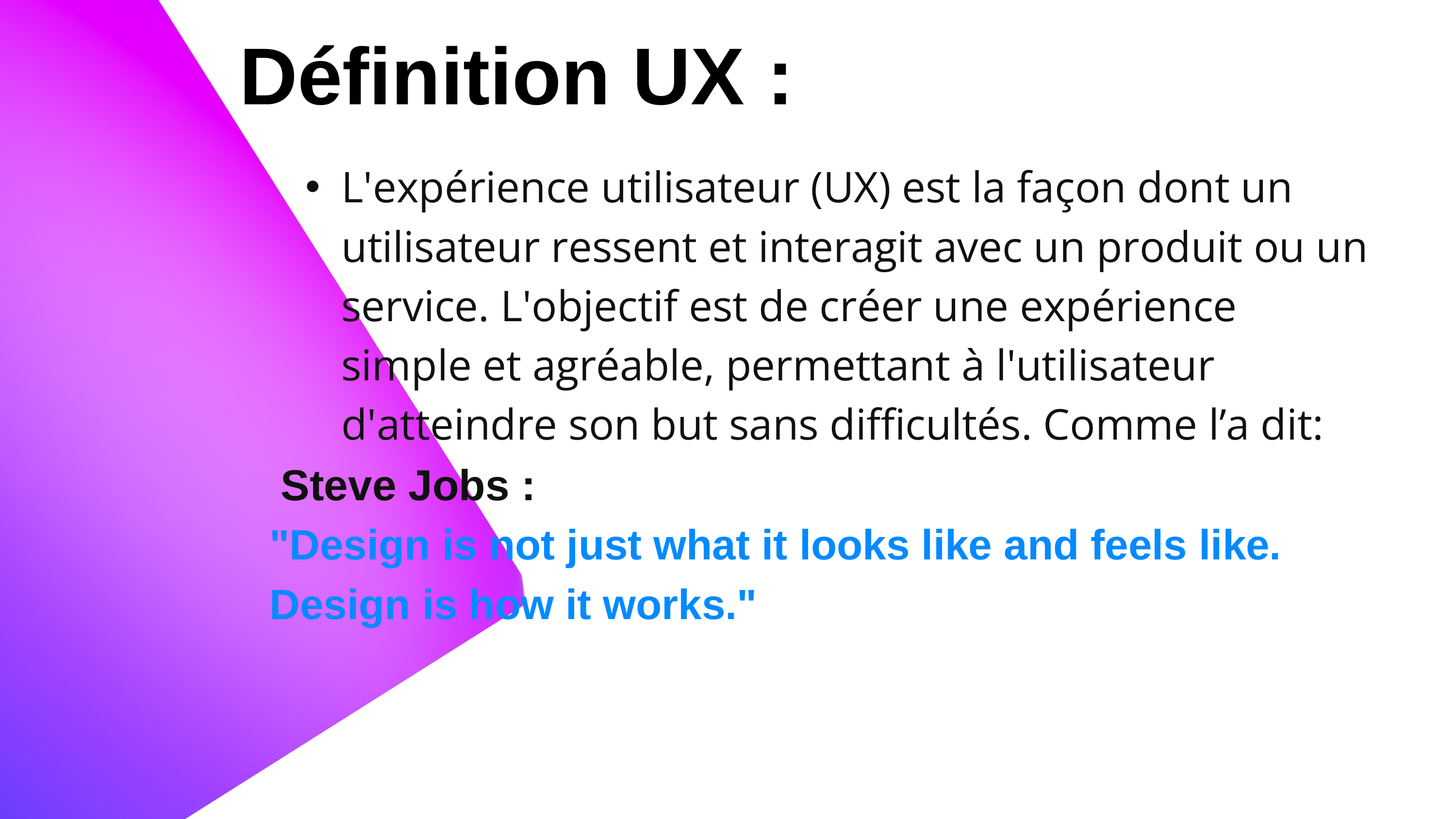

Définition UX :
L'expérience utilisateur (UX) est la façon dont un utilisateur ressent et interagit avec un produit ou un service. L'objectif est de créer une expérience simple et agréable, permettant à l'utilisateur d'atteindre son but sans difficultés. Comme l’a dit:
 Steve Jobs :
"Design is not just what it looks like and feels like. Design is how it works."

20%
70%